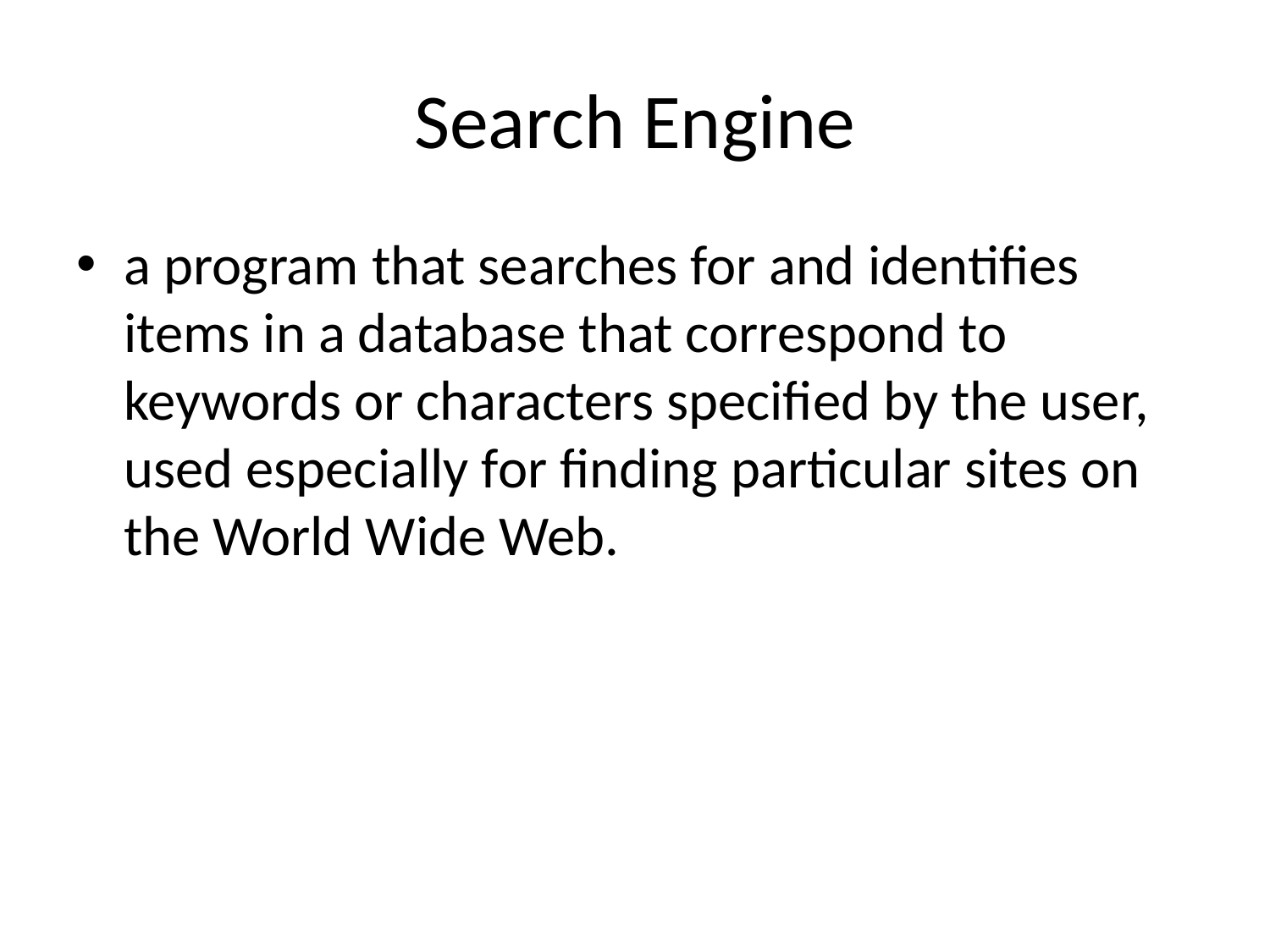

# Search Engine
a program that searches for and identifies items in a database that correspond to keywords or characters specified by the user, used especially for finding particular sites on the World Wide Web.